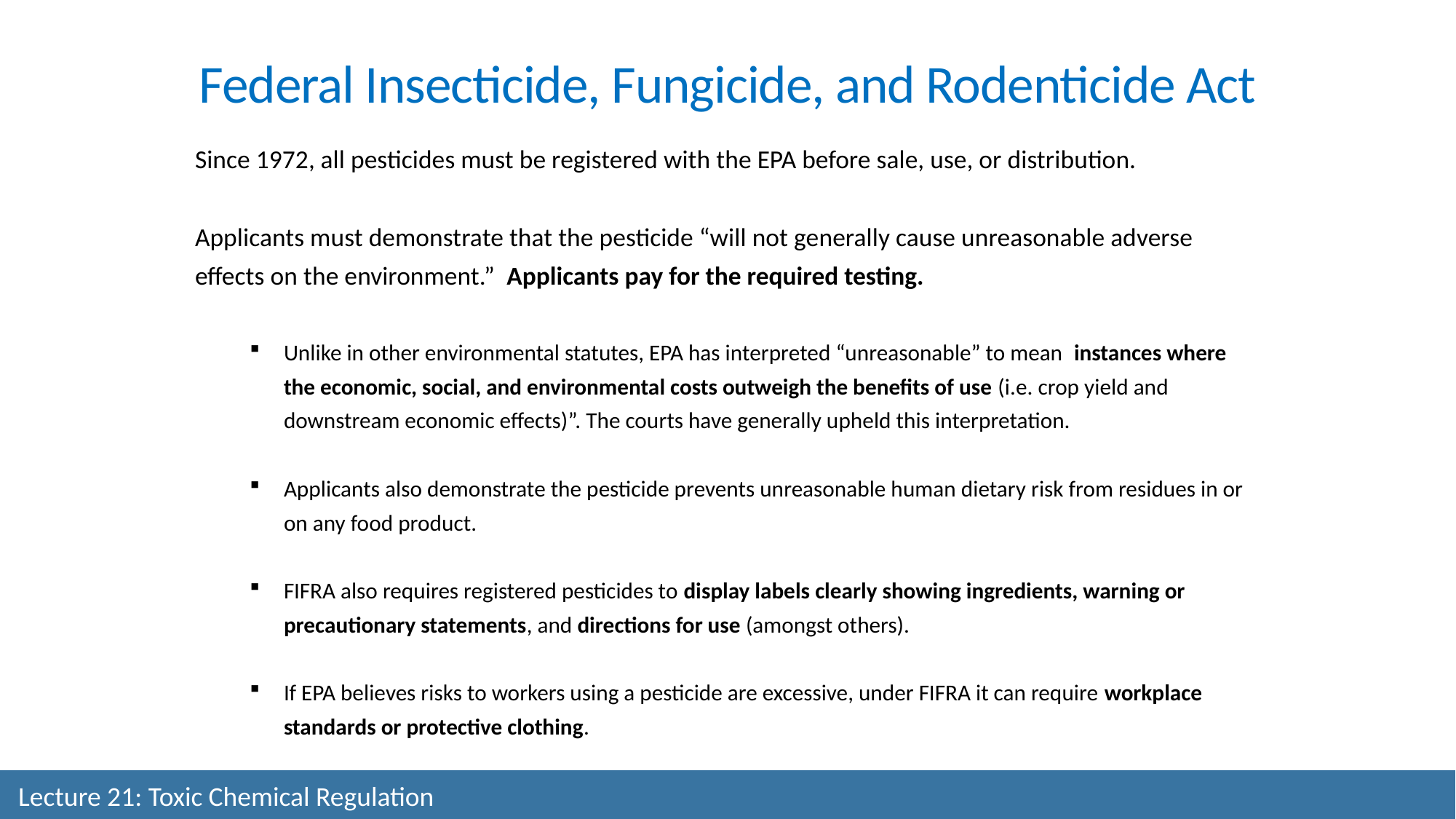

Federal Insecticide, Fungicide, and Rodenticide Act
Since 1972, all pesticides must be registered with the EPA before sale, use, or distribution.

Applicants must demonstrate that the pesticide “will not generally cause unreasonable adverse effects on the environment.”  Applicants pay for the required testing.

Unlike in other environmental statutes, EPA has interpreted “unreasonable” to mean  instances where the economic, social, and environmental costs outweigh the benefits of use (i.e. crop yield and downstream economic effects)”. The courts have generally upheld this interpretation.

Applicants also demonstrate the pesticide prevents unreasonable human dietary risk from residues in or on any food product.

FIFRA also requires registered pesticides to display labels clearly showing ingredients, warning or precautionary statements, and directions for use (amongst others).

If EPA believes risks to workers using a pesticide are excessive, under FIFRA it can require workplace standards or protective clothing.